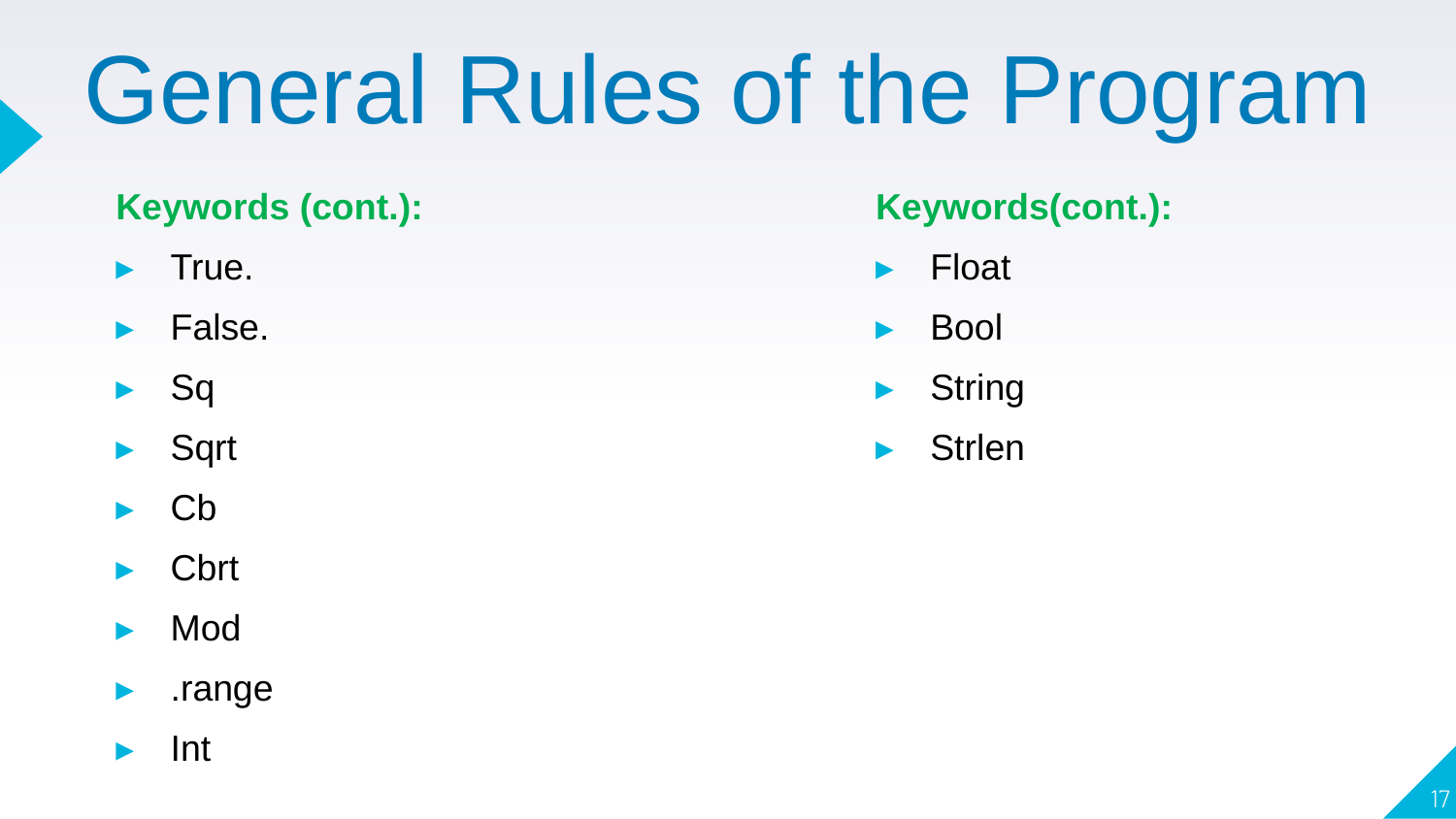

# General Rules of the Program
Keywords (cont.):
True.
False.
Sq
Sqrt
Cb
Cbrt
Mod
.range
Int

Keywords(cont.):
Float
Bool
String
Strlen

17